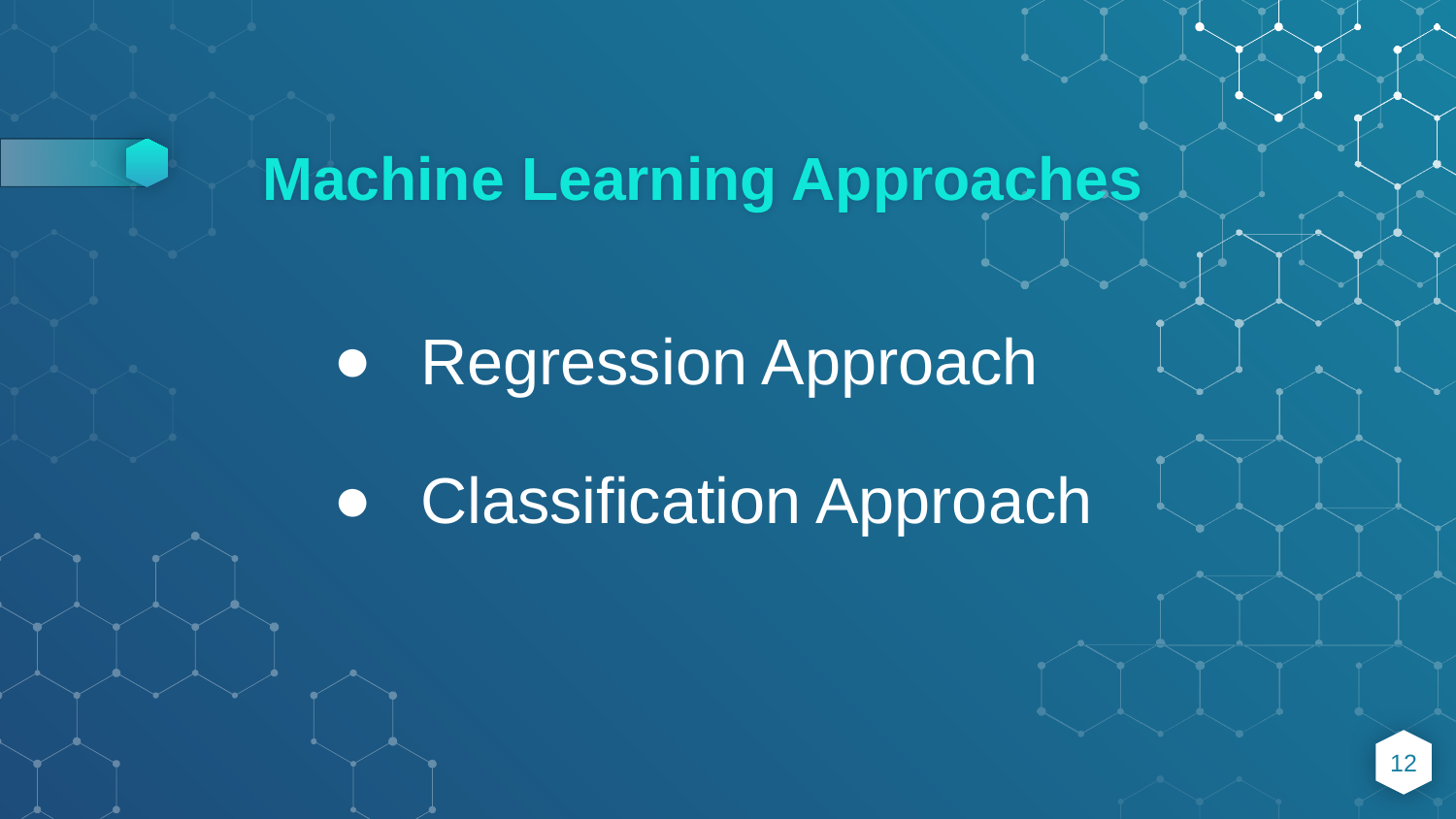

Machine Learning Approaches
 Regression Approach

 Classification Approach

12